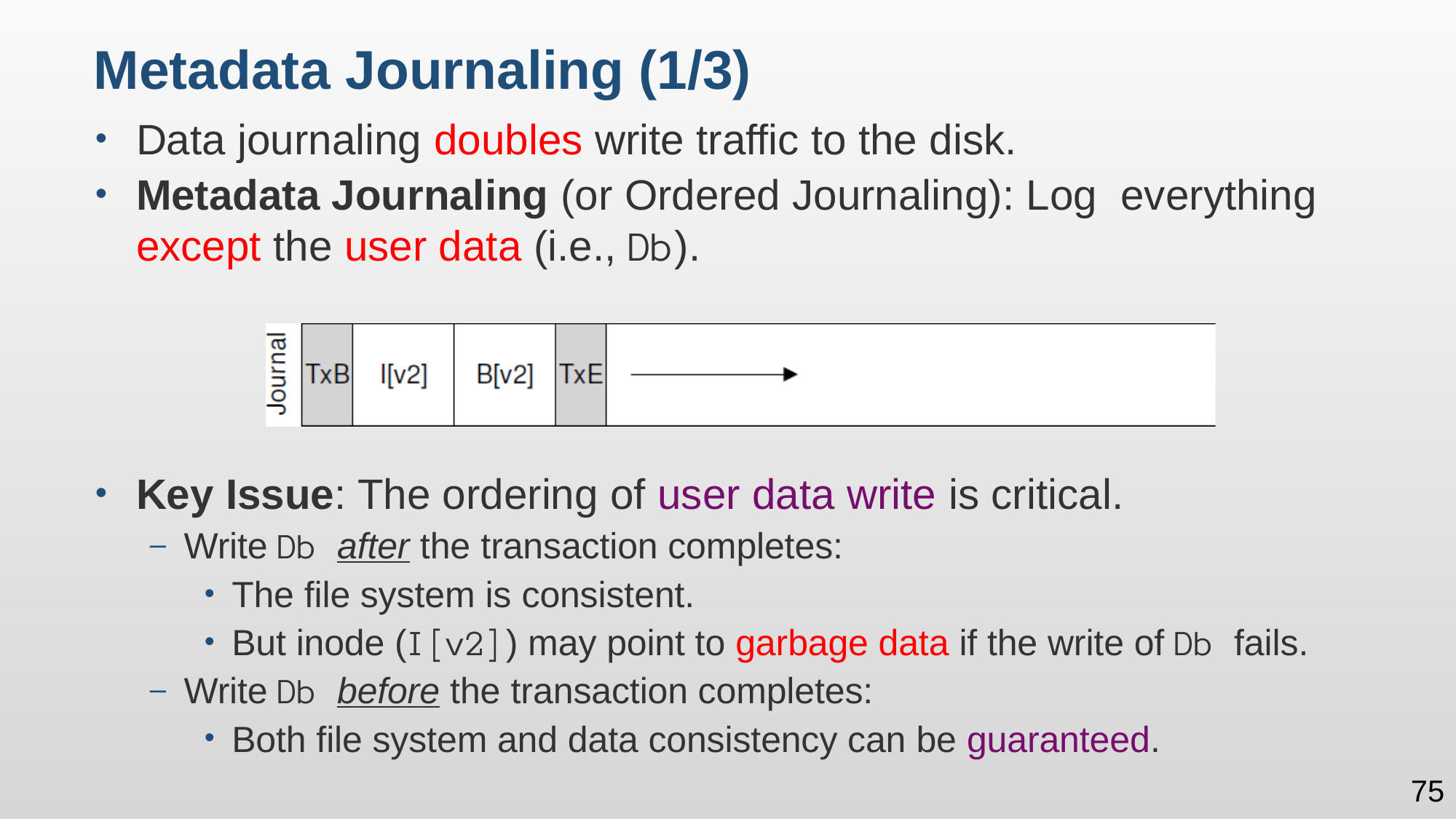

Metadata Journaling (1/3)
Data journaling doubles write traffic to the disk.
Metadata Journaling (or Ordered Journaling): Log  everything except the user data (i.e., Db).

Key Issue: The ordering of user data write is critical.
Write Db after the transaction completes:
The file system is consistent.
But inode (I[v2]) may point to garbage data if the write of Db fails.
Write Db before the transaction completes:
Both file system and data consistency can be guaranteed.

75